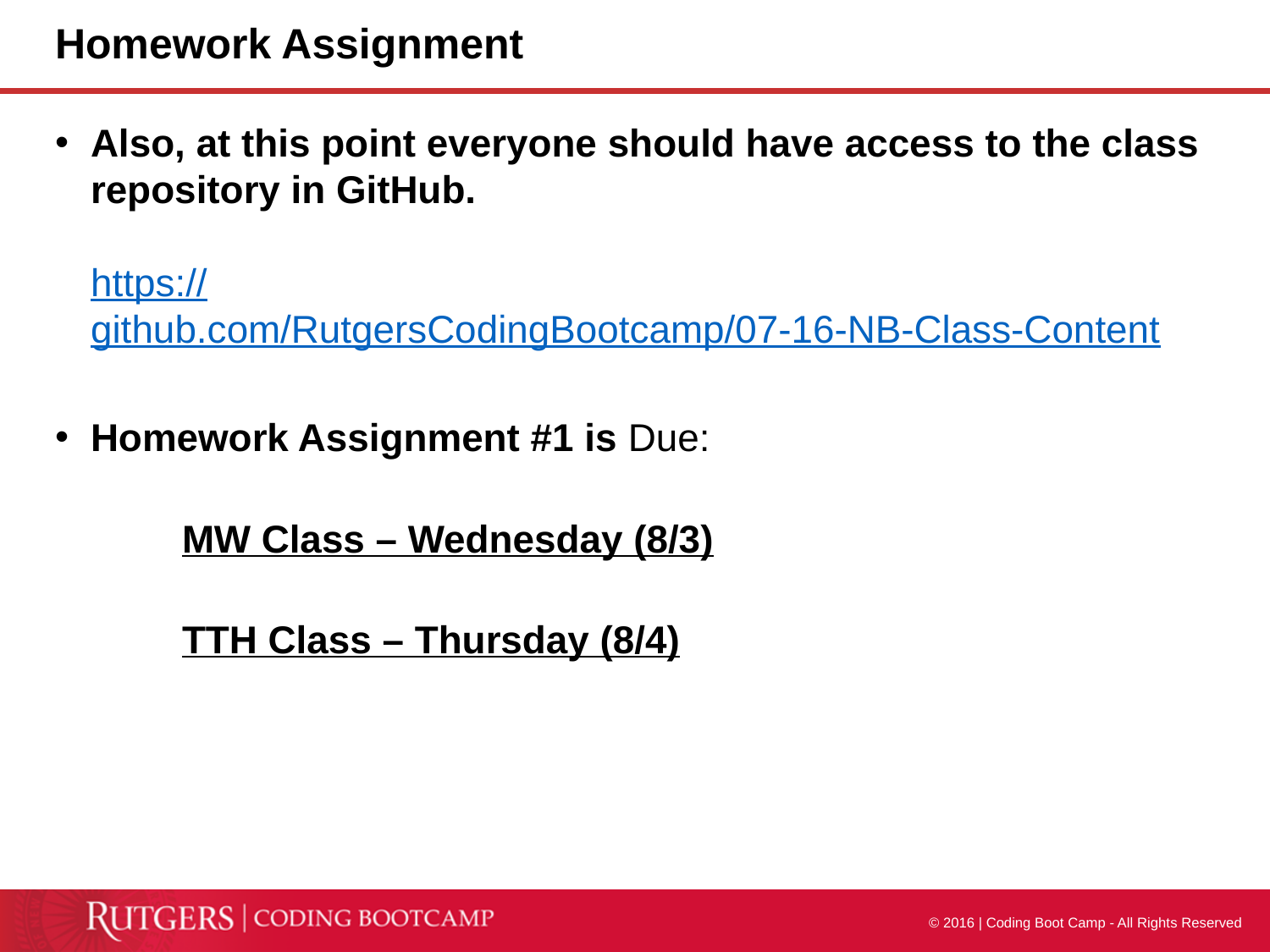

# Homework Assignment
Also, at this point everyone should have access to the class repository in GitHub.
https://github.com/RutgersCodingBootcamp/07-16-NB-Class-Content

Homework Assignment #1 is Due:
	MW Class – Wednesday (8/3)
	TTH Class – Thursday (8/4)